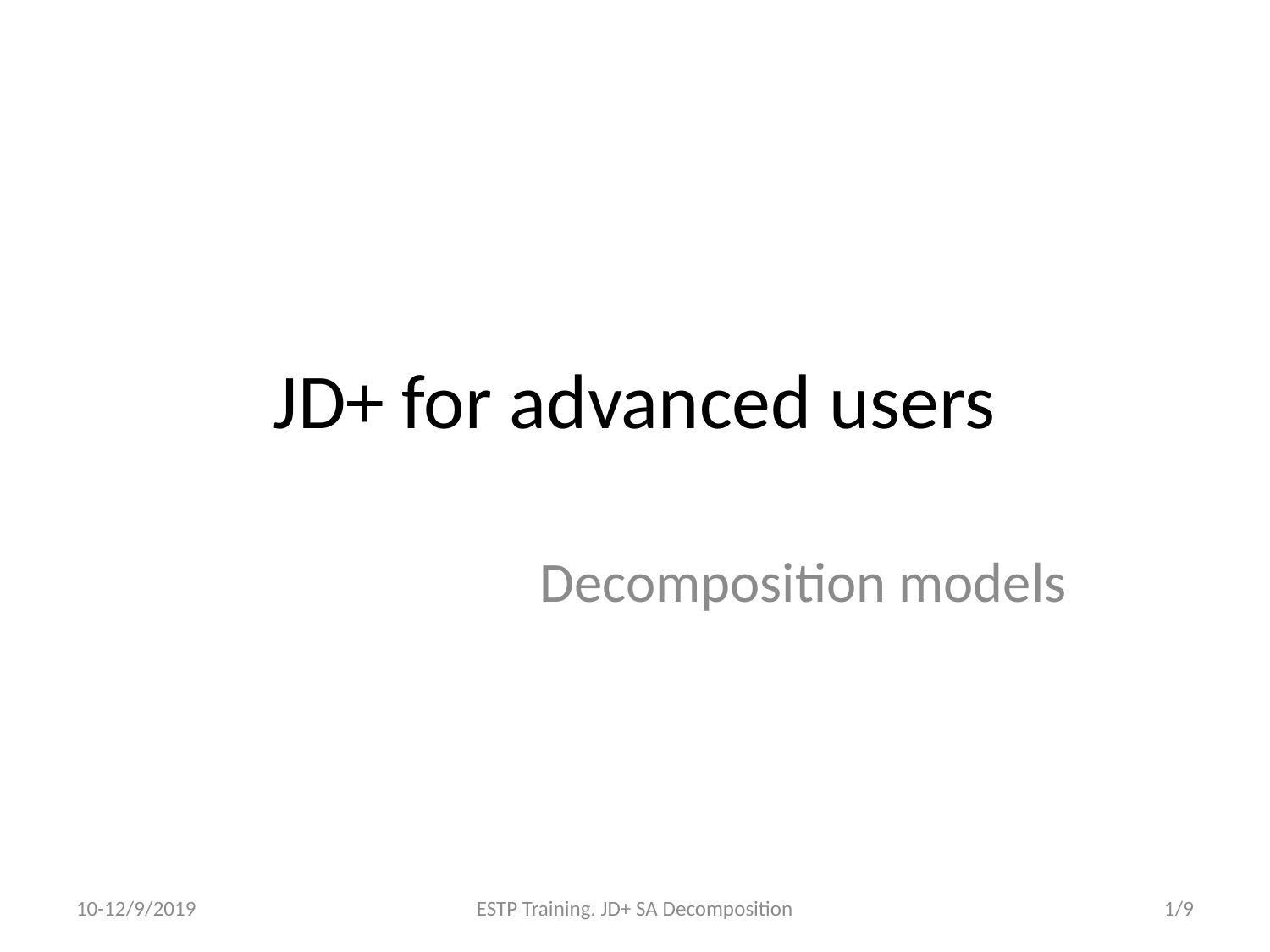

# JD+ for advanced users
Decomposition models
10-12/9/2019
ESTP Training. JD+ SA Decomposition
1